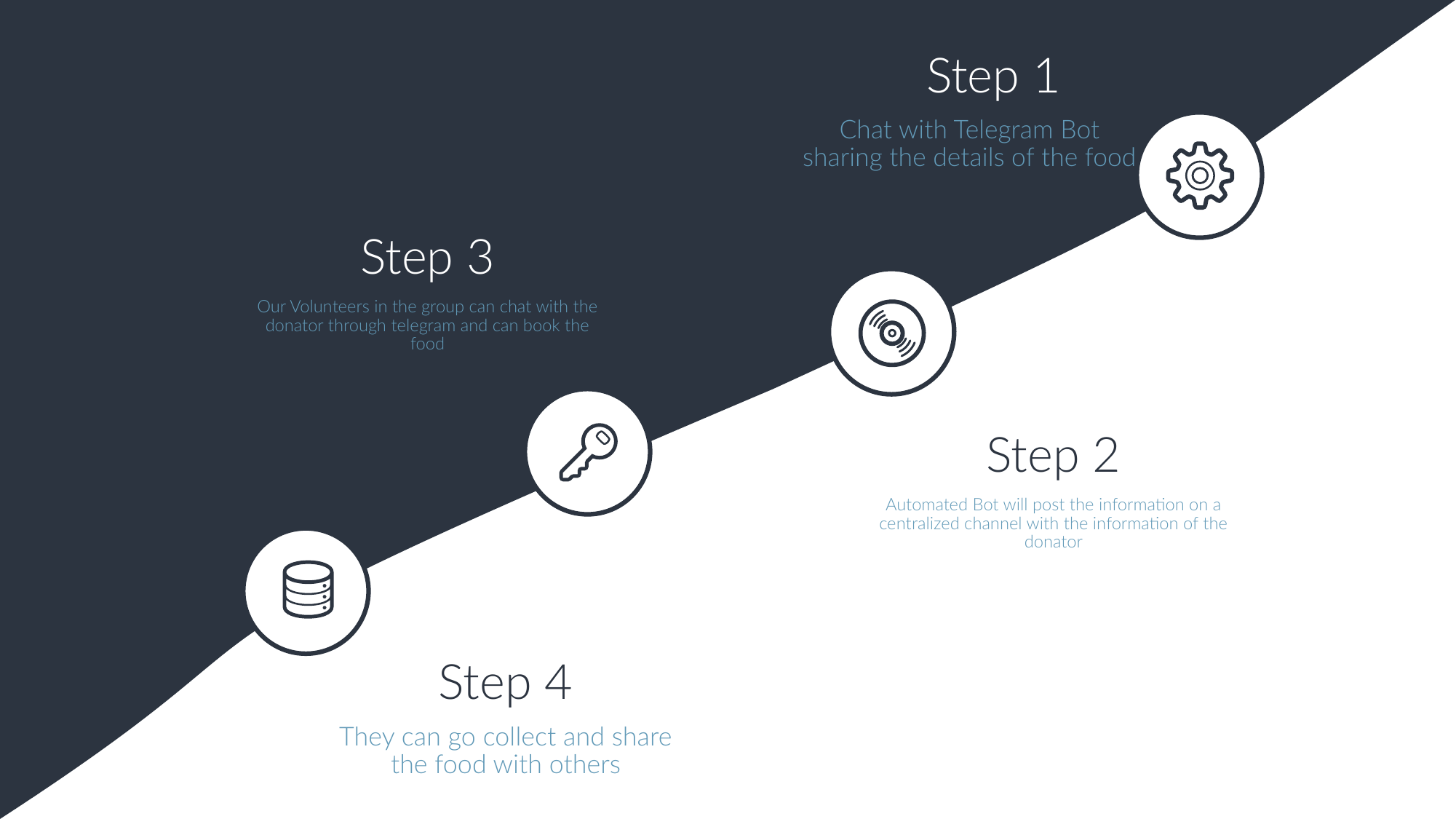

Step 1
Chat with Telegram Bot
sharing the details of the food

Step 3

Our Volunteers in the group can chat with the donator through telegram and can book the food

Step 2
Automated Bot will post the information on a centralized channel with the information of the donator

Step 4
They can go collect and share the food with others